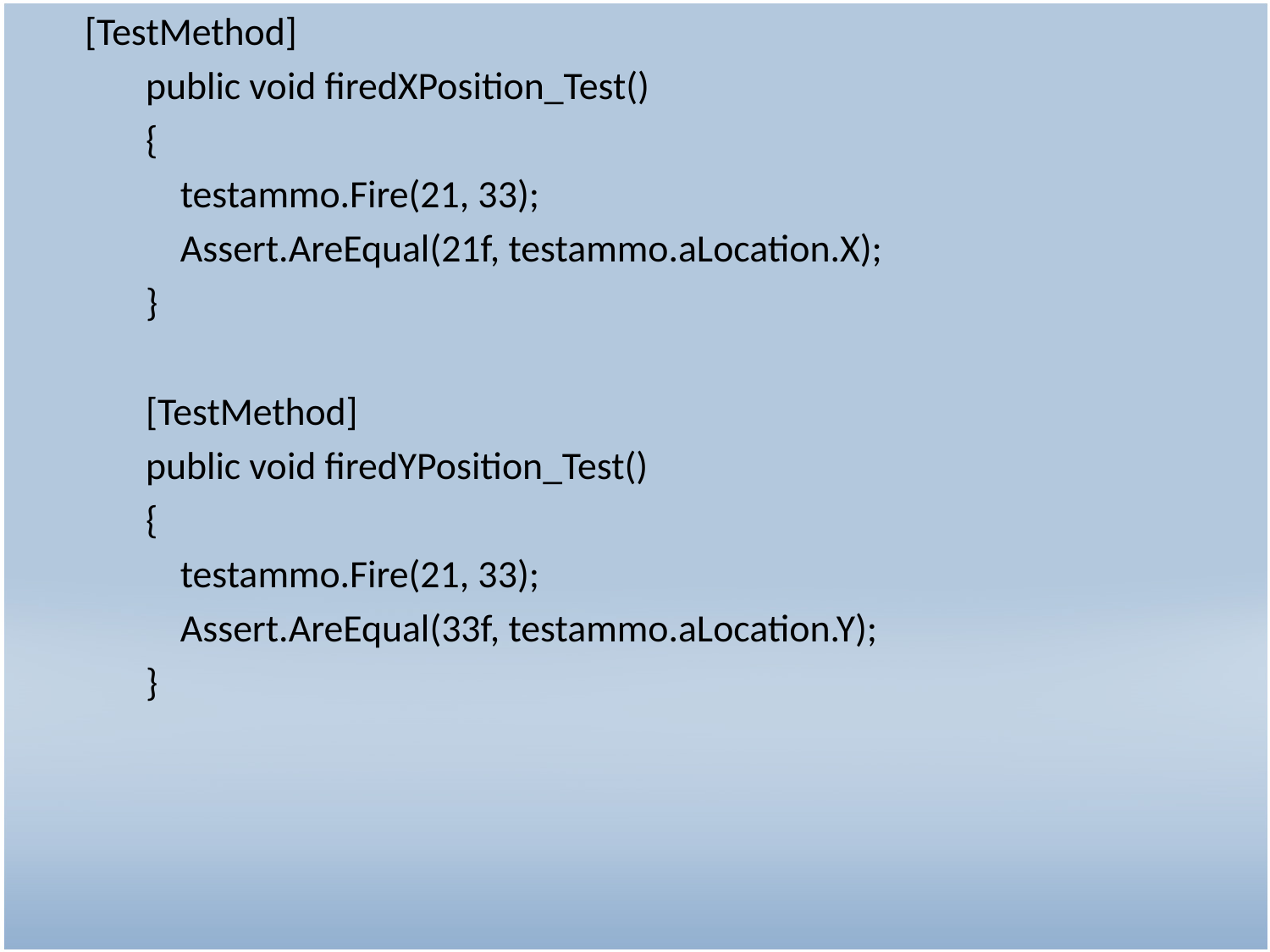

[TestMethod]
        public void firedXPosition_Test()
        {
            testammo.Fire(21, 33);
            Assert.AreEqual(21f, testammo.aLocation.X);
        }

        [TestMethod]
        public void firedYPosition_Test()
        {
            testammo.Fire(21, 33);
            Assert.AreEqual(33f, testammo.aLocation.Y);
        }